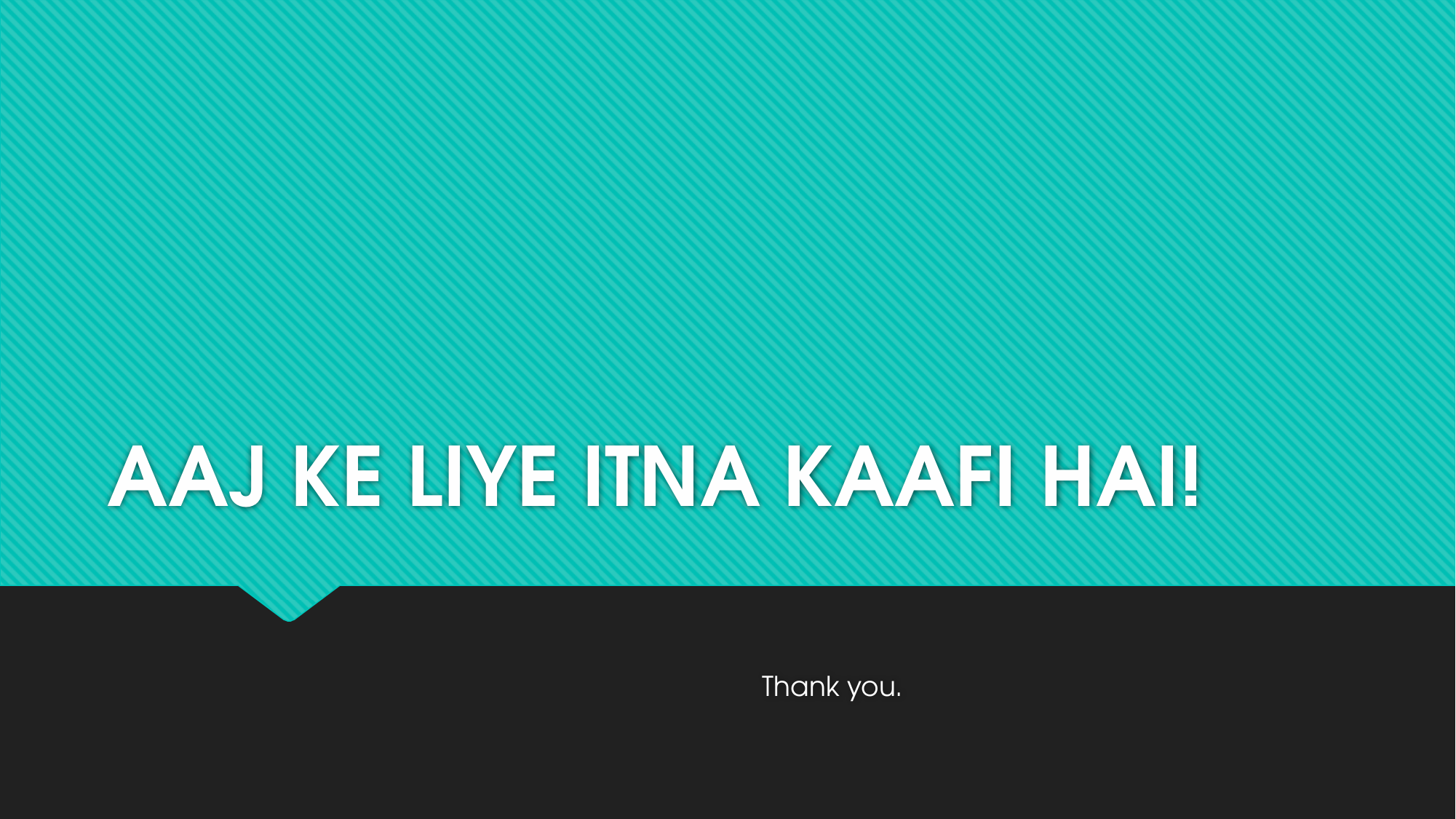

# AAJ KE LIYE ITNA KAAFI HAI!
																	Thank you.